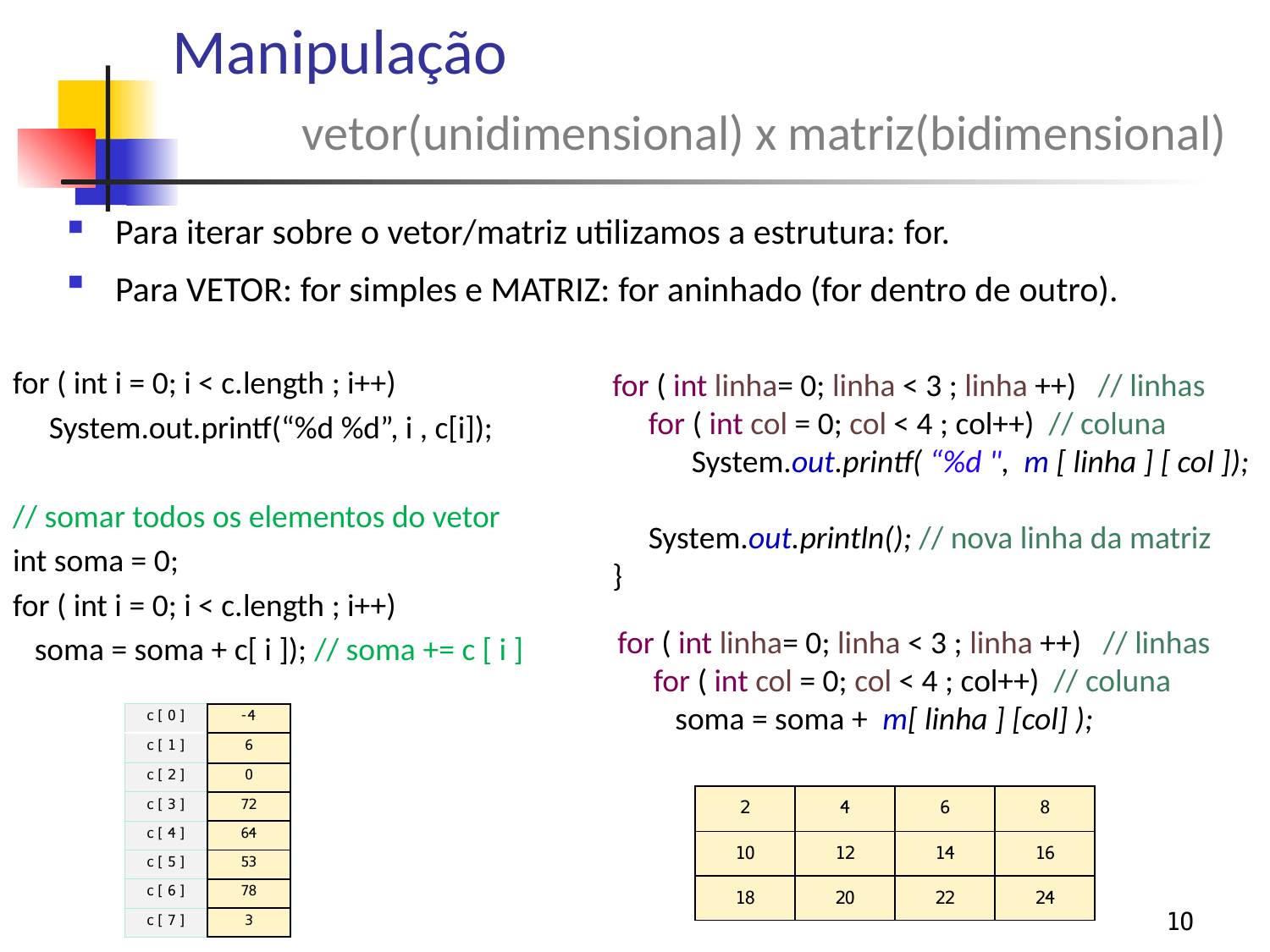

# Manipulação vetor(unidimensional) x matriz(bidimensional)
Para iterar sobre o vetor/matriz utilizamos a estrutura: for.
Para VETOR: for simples e MATRIZ: for aninhado (for dentro de outro).
for ( int i = 0; i < c.length ; i++)
     System.out.printf(“%d %d”, i , c[i]);

// somar todos os elementos do vetor
int soma = 0;
for ( int i = 0; i < c.length ; i++)
   soma = soma + c[ i ]); // soma += c [ i ]

for ( int linha= 0; linha < 3 ; linha ++)   // linhas
     for ( int col = 0; col < 4 ; col++)  // coluna
           System.out.printf( “%d ",  m [ linha ] [ col ]);

     System.out.println(); // nova linha da matriz
}
for ( int linha= 0; linha < 3 ; linha ++)   // linhas
     for ( int col = 0; col < 4 ; col++)  // coluna
        soma = soma +  m[ linha ] [col] );

| c [ 0 ] | -4 |
| --- | --- |
| c [ 1 ] | 6 |
| c [ 2 ] | 0 |
| c [ 3 ] | 72 |
| c [ 4 ] | 64 |
| c [ 5 ] | 53 |
| c [ 6 ] | 78 |
| c [ 7 ] | 3 |
| 2 | 4 | 6 | 8 |
| --- | --- | --- | --- |
| 10 | 12 | 14 | 16 |
| 18 | 20 | 22 | 24 |
10